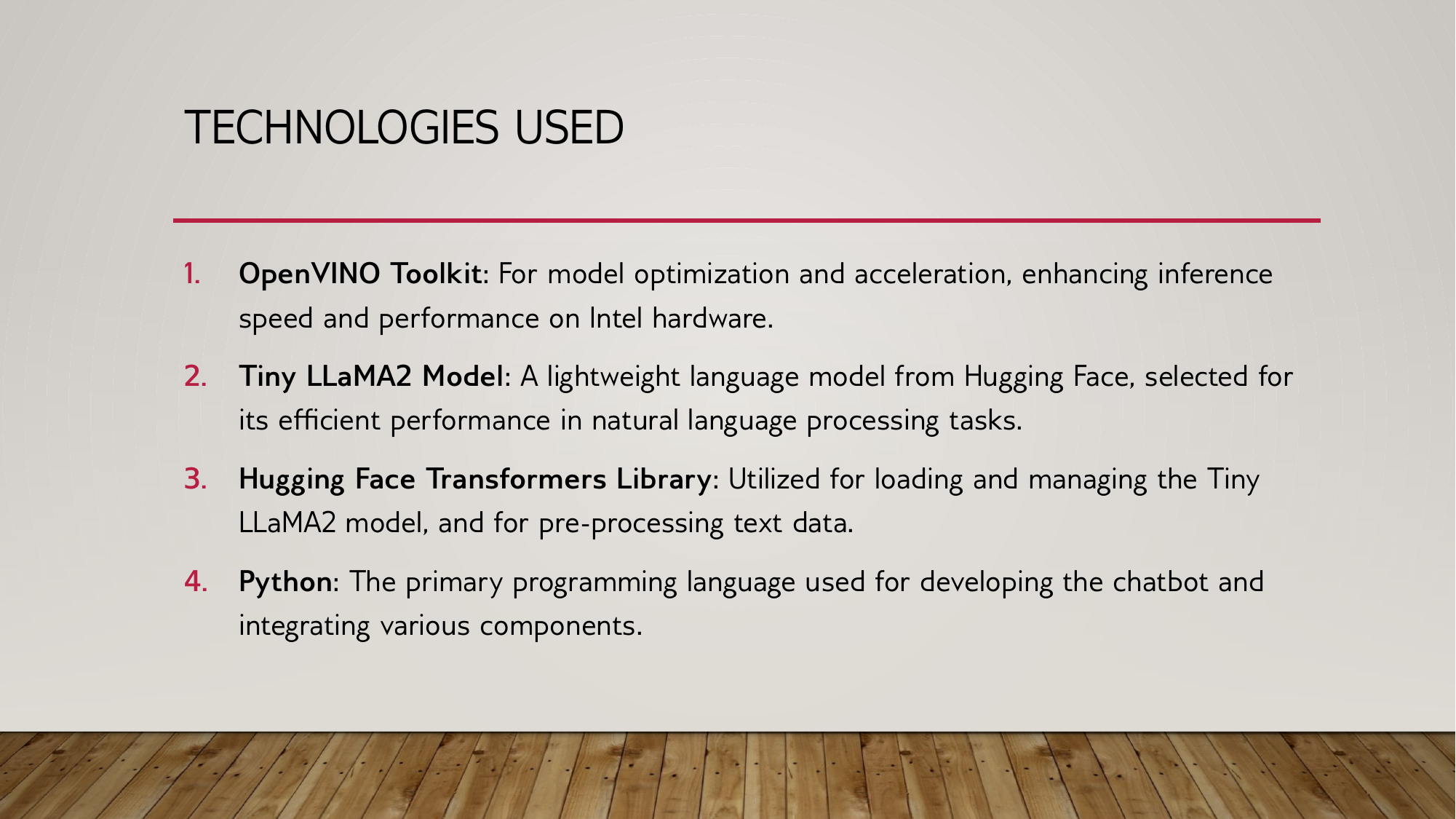

# TECHNOLOGIES USED
OpenVINO Toolkit: For model optimization and acceleration, enhancing inference speed and performance on Intel hardware.
Tiny LLaMA2 Model: A lightweight language model from Hugging Face, selected for its efficient performance in natural language processing tasks.
Hugging Face Transformers Library: Utilized for loading and managing the Tiny LLaMA2 model, and for pre-processing text data.
Python: The primary programming language used for developing the chatbot and integrating various components.